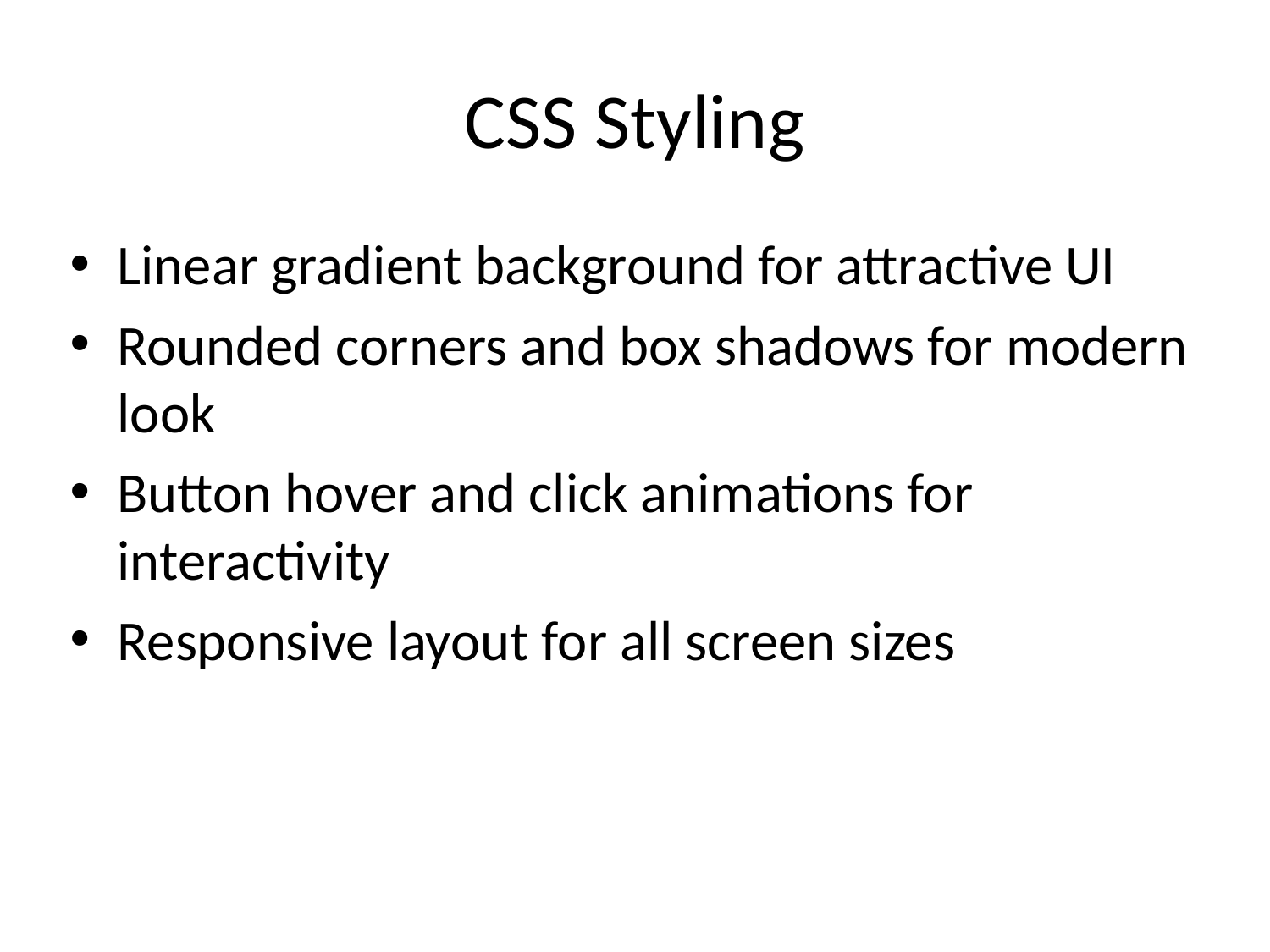

# CSS Styling
Linear gradient background for attractive UI
Rounded corners and box shadows for modern look
Button hover and click animations for interactivity
Responsive layout for all screen sizes